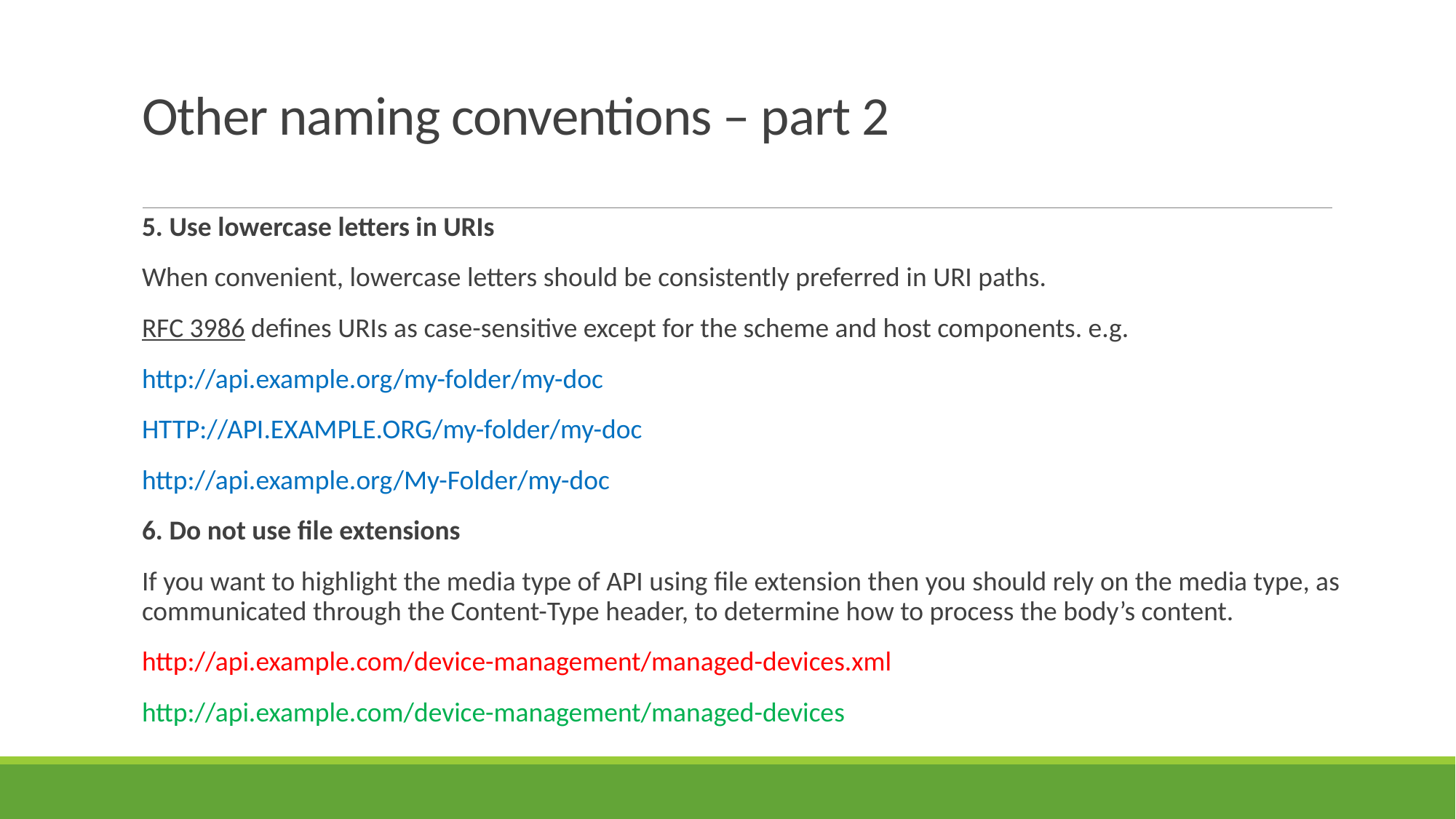

# Other naming conventions – part 2
5. Use lowercase letters in URIs
When convenient, lowercase letters should be consistently preferred in URI paths.
RFC 3986 defines URIs as case-sensitive except for the scheme and host components. e.g.
http://api.example.org/my-folder/my-doc
HTTP://API.EXAMPLE.ORG/my-folder/my-doc
http://api.example.org/My-Folder/my-doc
6. Do not use file extensions
If you want to highlight the media type of API using file extension then you should rely on the media type, as communicated through the Content-Type header, to determine how to process the body’s content.
http://api.example.com/device-management/managed-devices.xml
http://api.example.com/device-management/managed-devices